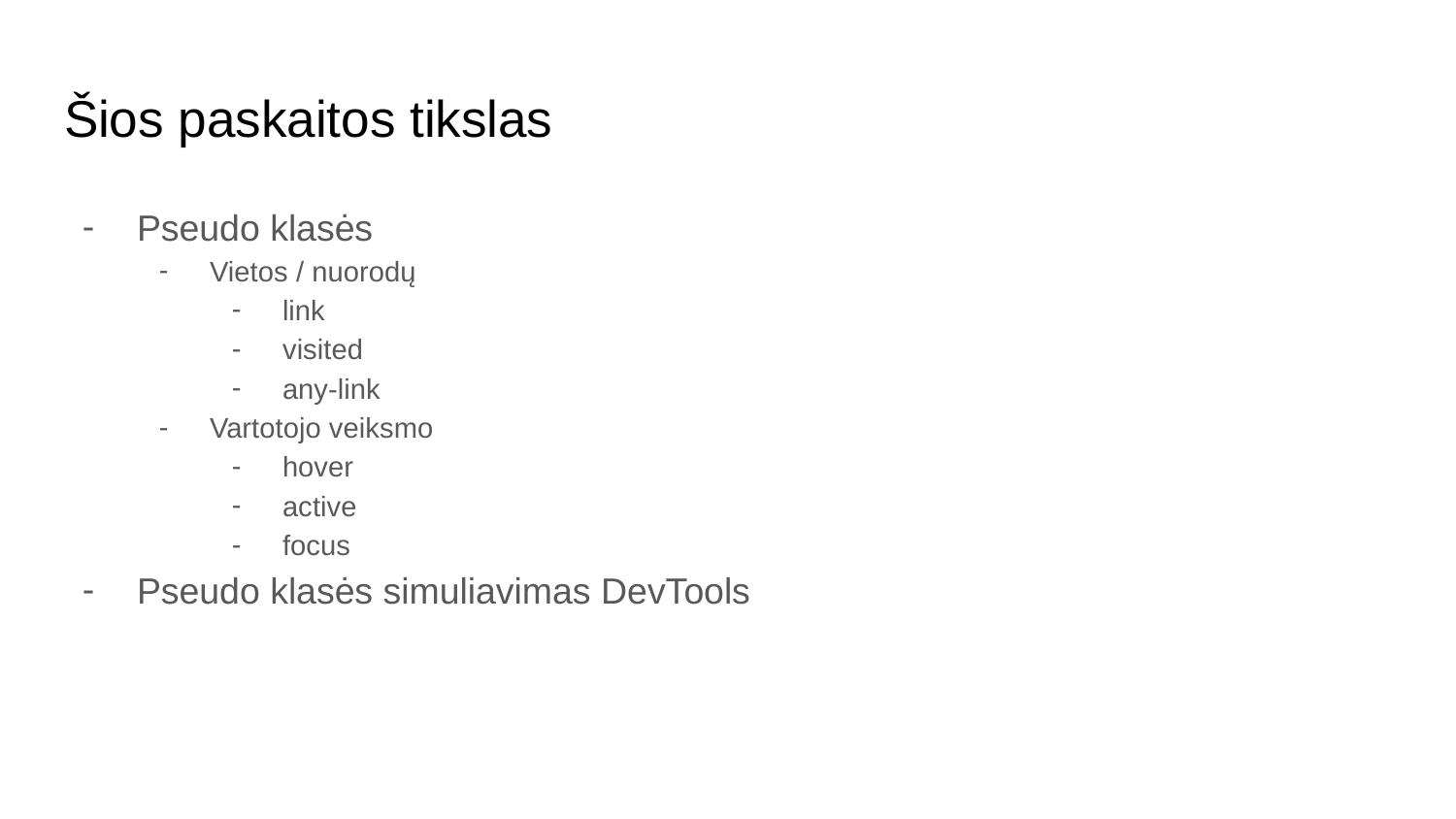

# Šios paskaitos tikslas
Pseudo klasės
Vietos / nuorodų
link
visited
any-link
Vartotojo veiksmo
hover
active
focus
Pseudo klasės simuliavimas DevTools